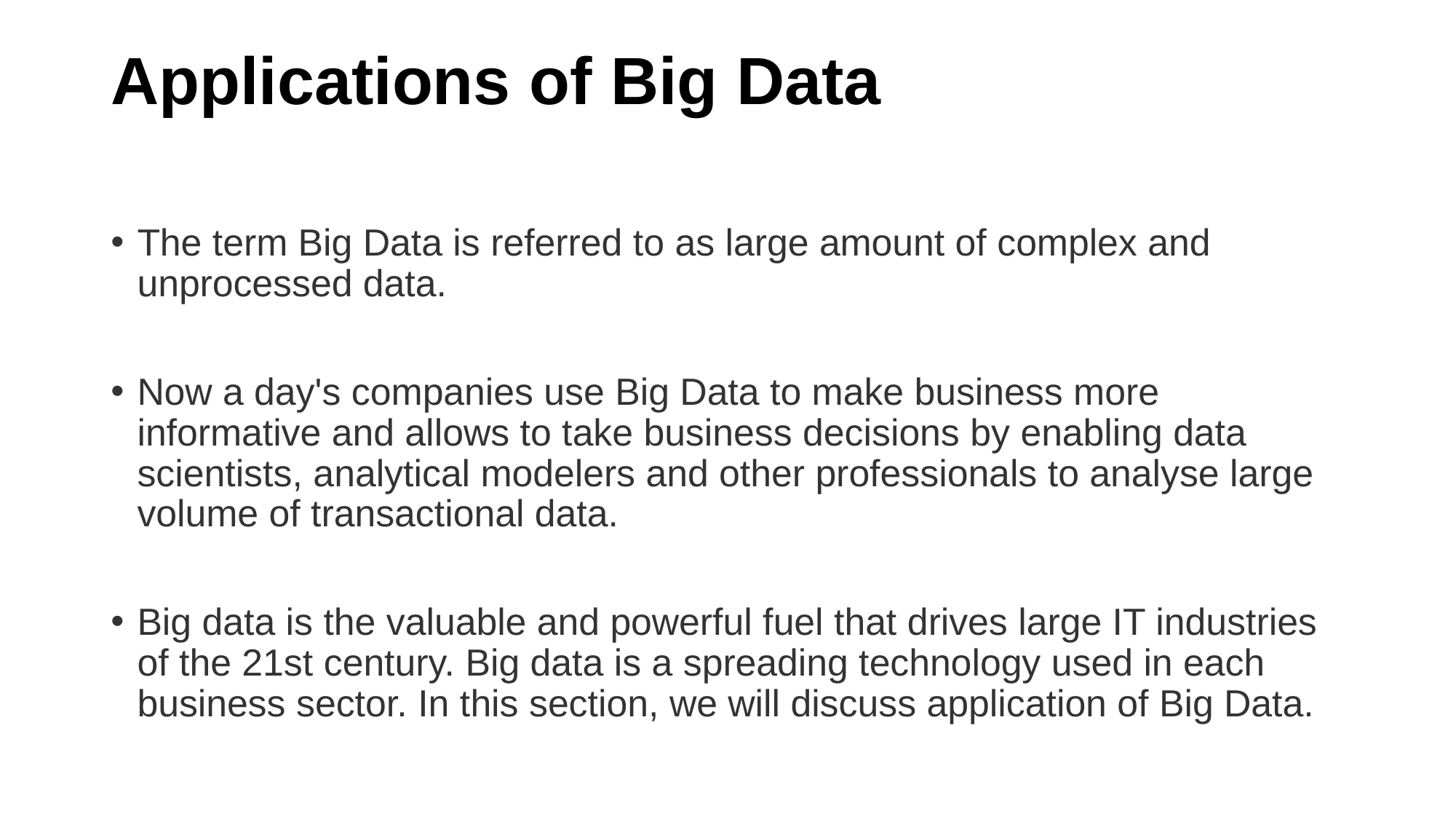

# Applications of Big Data
The term Big Data is referred to as large amount of complex and unprocessed data.

Now a day's companies use Big Data to make business more informative and allows to take business decisions by enabling data scientists, analytical modelers and other professionals to analyse large volume of transactional data.

Big data is the valuable and powerful fuel that drives large IT industries of the 21st century. Big data is a spreading technology used in each business sector. In this section, we will discuss application of Big Data.